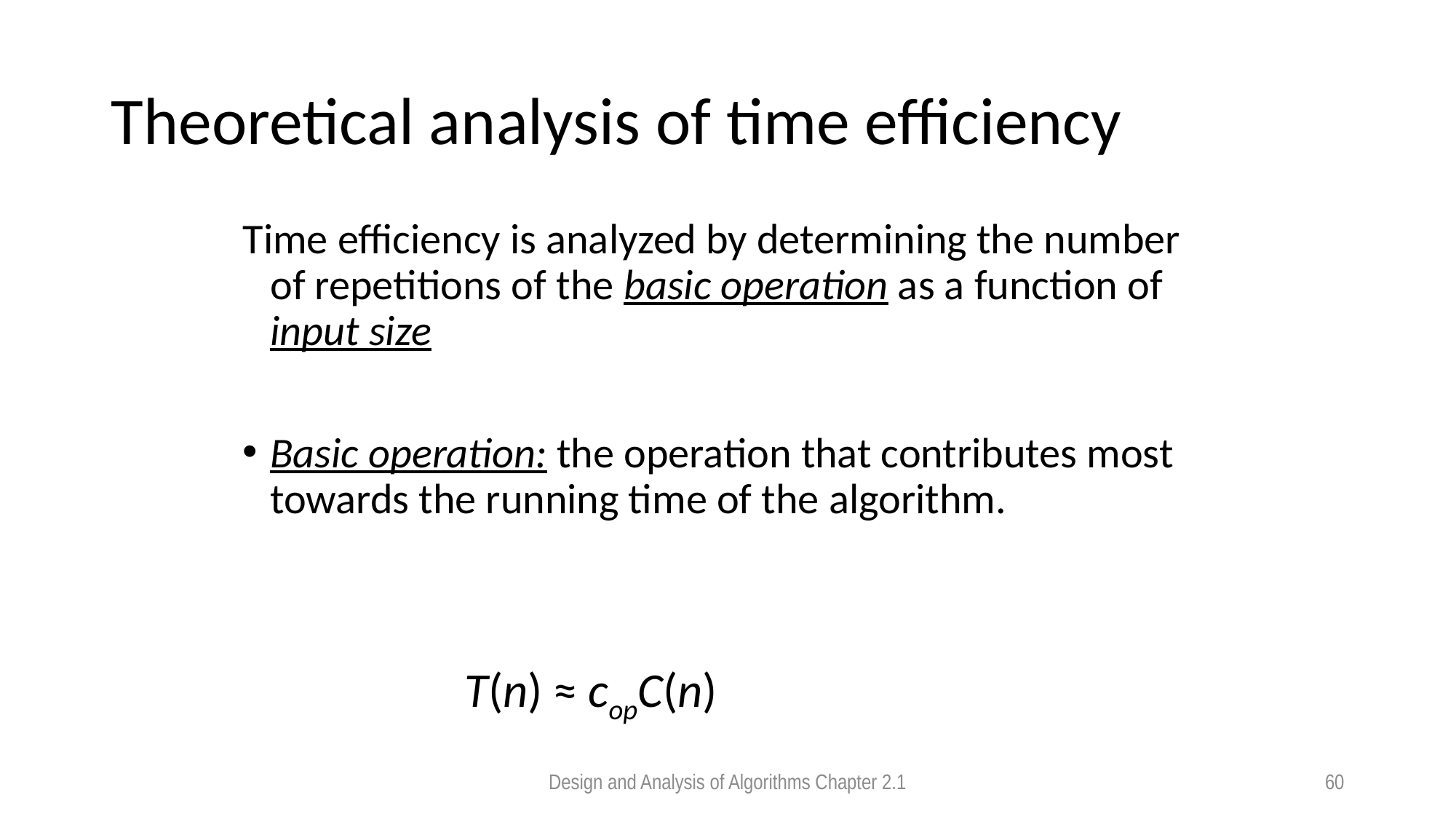

# Theoretical analysis of time efficiency

Time efficiency is analyzed by determining the number of repetitions of the basic operation as a function of input size

Basic operation: the operation that contributes most towards the running time of the algorithm.

                       T(n) ≈ copC(n)
Design and Analysis of Algorithms Chapter 2.1
60